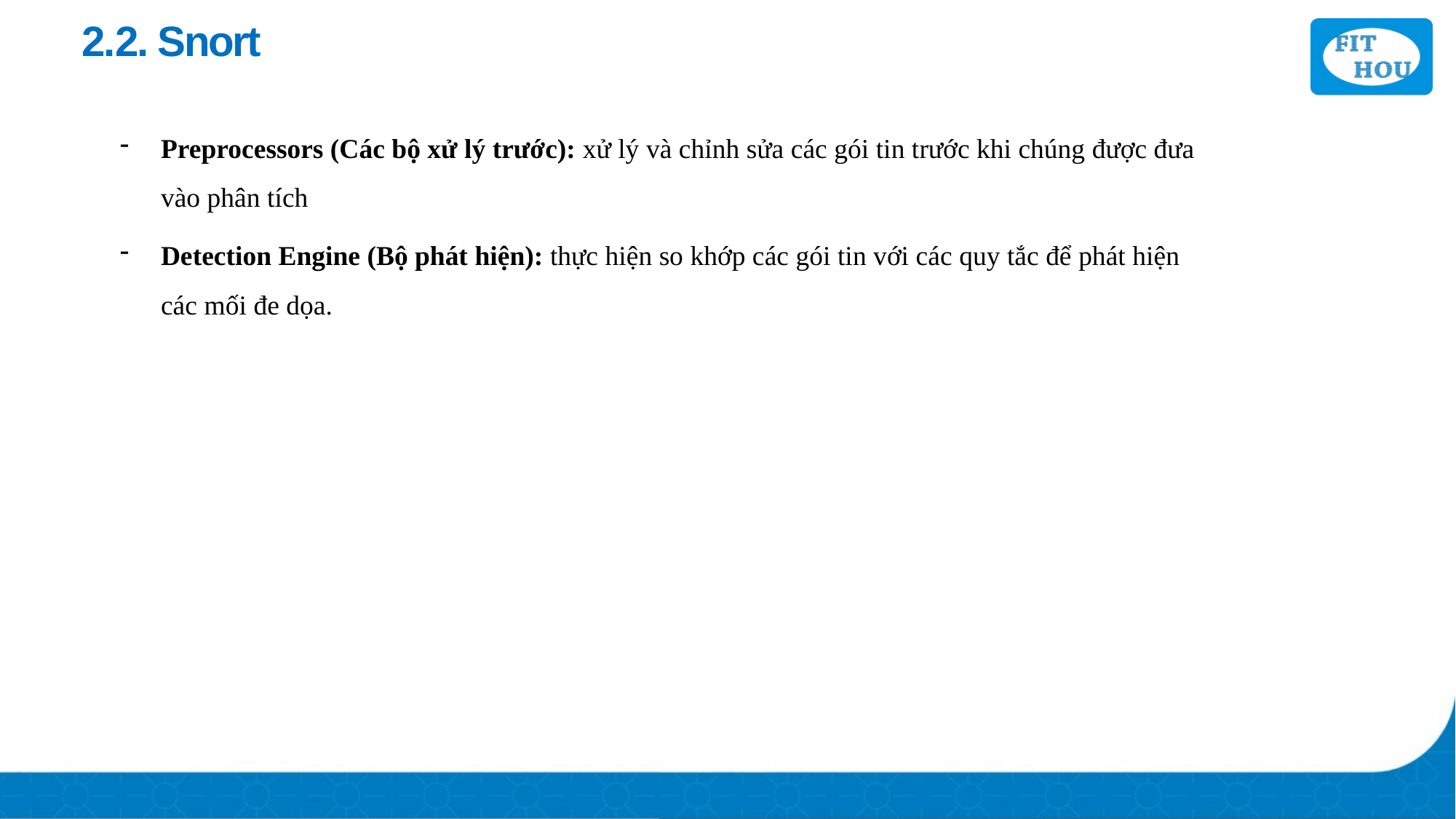

# 2.2. Snort
Preprocessors (Các bộ xử lý trước): xử lý và chỉnh sửa các gói tin trước khi chúng được đưa vào phân tích
Detection Engine (Bộ phát hiện): thực hiện so khớp các gói tin với các quy tắc để phát hiện các mối đe dọa.